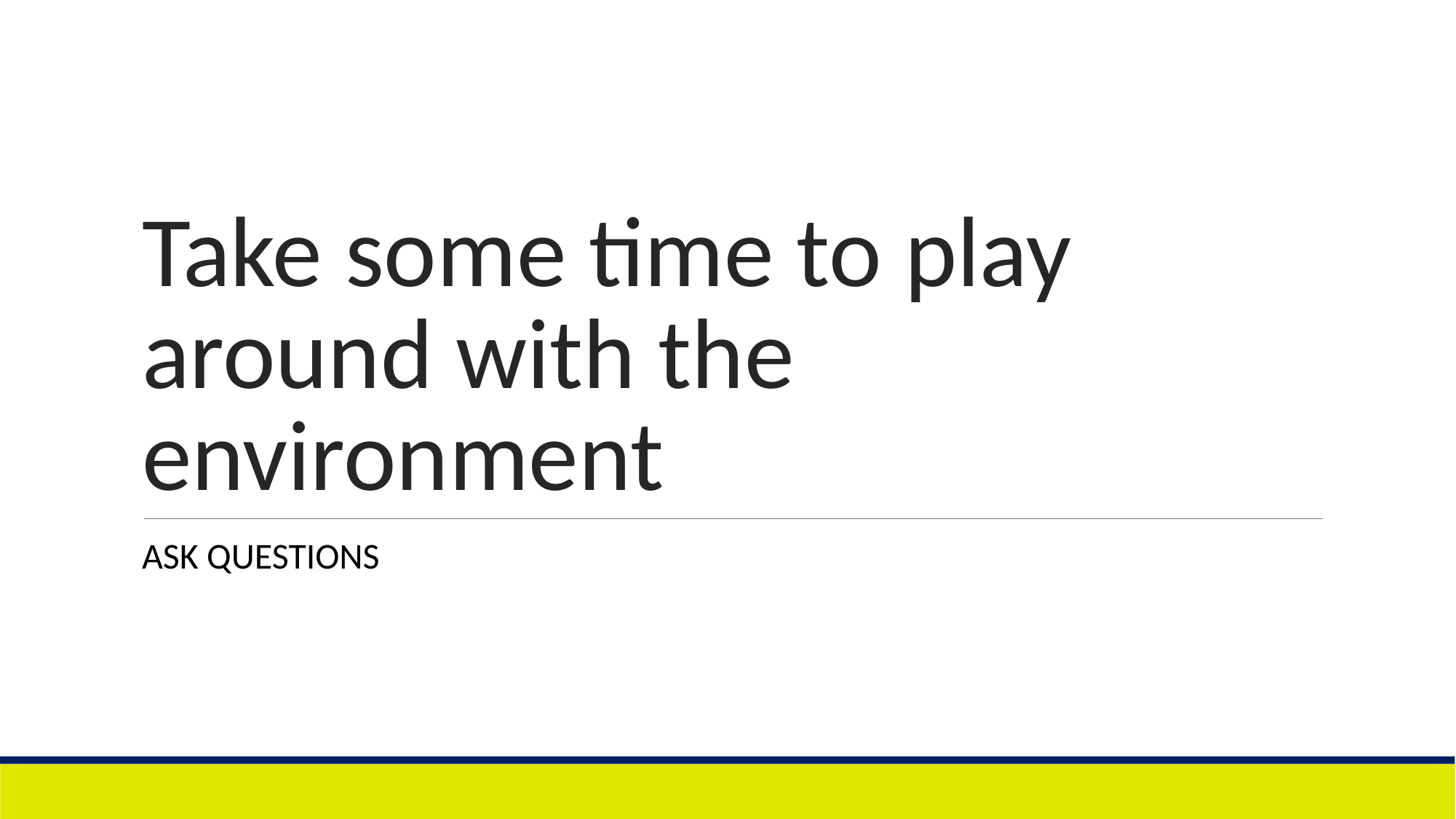

# Take some time to play around with the environment
ASK QUESTIONS